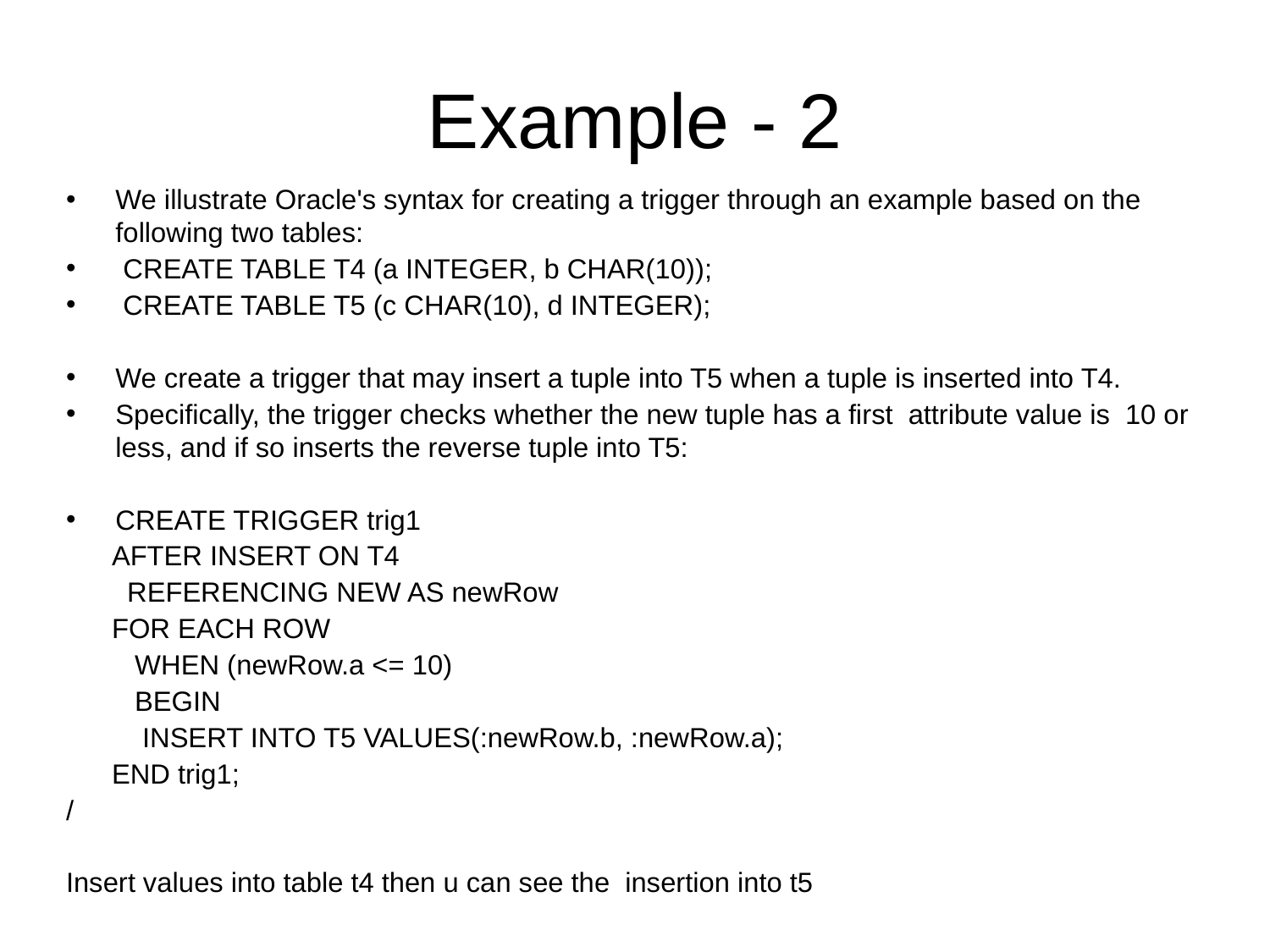

# Example - 2
We illustrate Oracle's syntax for creating a trigger through an example based on the following two tables:
 CREATE TABLE T4 (a INTEGER, b CHAR(10));
 CREATE TABLE T5 (c CHAR(10), d INTEGER);

We create a trigger that may insert a tuple into T5 when a tuple is inserted into T4.
Specifically, the trigger checks whether the new tuple has a first  attribute value is  10 or less, and if so inserts the reverse tuple into T5:

CREATE TRIGGER trig1
      AFTER INSERT ON T4
        REFERENCING NEW AS newRow
      FOR EACH ROW
         WHEN (newRow.a <= 10)
         BEGIN
          INSERT INTO T5 VALUES(:newRow.b, :newRow.a);
      END trig1;
/

Insert values into table t4 then u can see the  insertion into t5